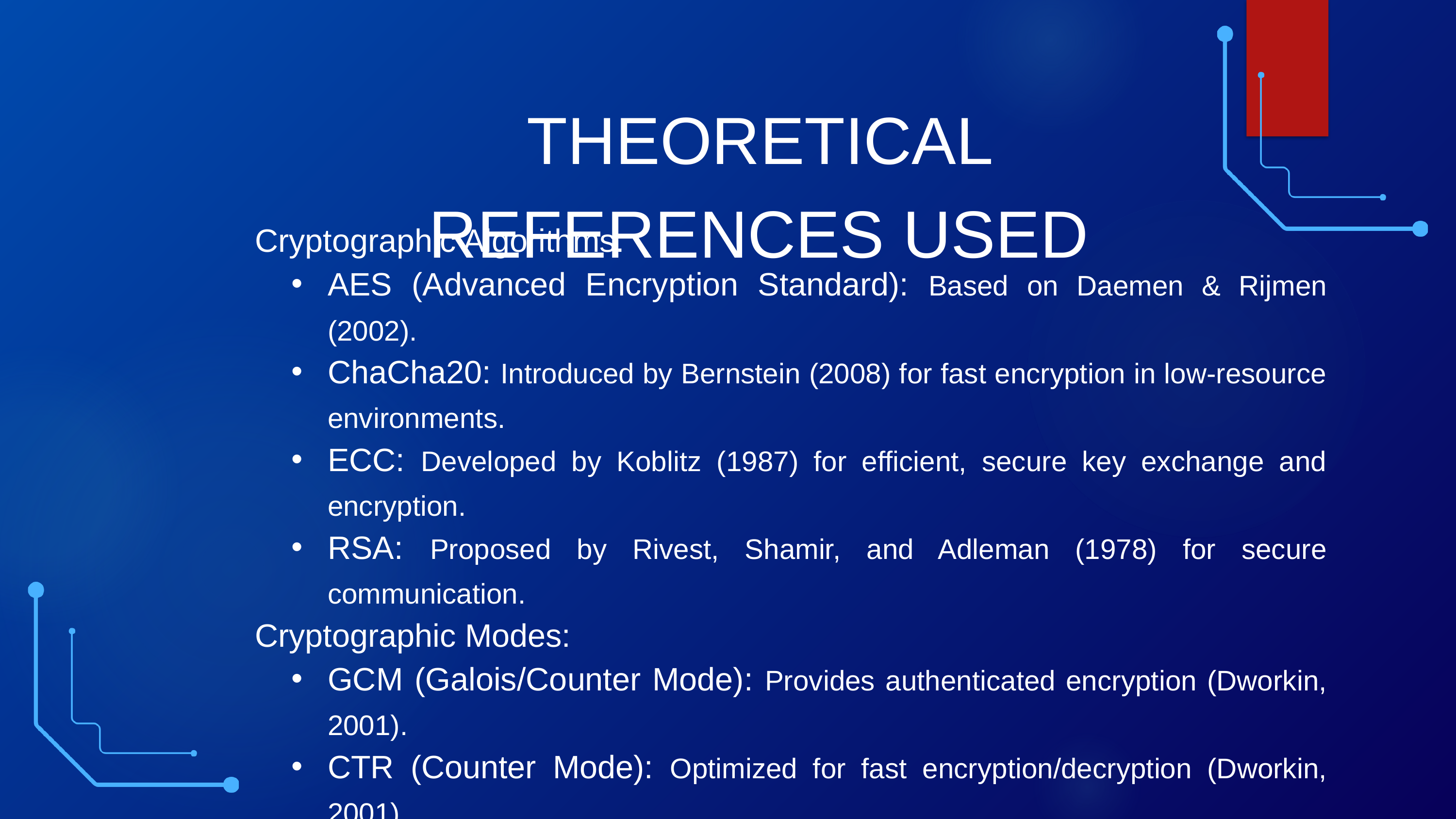

THEORETICAL REFERENCES USED
Cryptographic Algorithms:
AES (Advanced Encryption Standard): Based on Daemen & Rijmen (2002).
ChaCha20: Introduced by Bernstein (2008) for fast encryption in low-resource environments.
ECC: Developed by Koblitz (1987) for efficient, secure key exchange and encryption.
RSA: Proposed by Rivest, Shamir, and Adleman (1978) for secure communication.
Cryptographic Modes:
GCM (Galois/Counter Mode): Provides authenticated encryption (Dworkin, 2001).
CTR (Counter Mode): Optimized for fast encryption/decryption (Dworkin, 2001).
Technological References:
Edge Computing: Harsh & Khandelwal (2019).
IoT Security Standards: Smith & Lin (2023).
Post-Quantum Cryptography: NIST (2018).